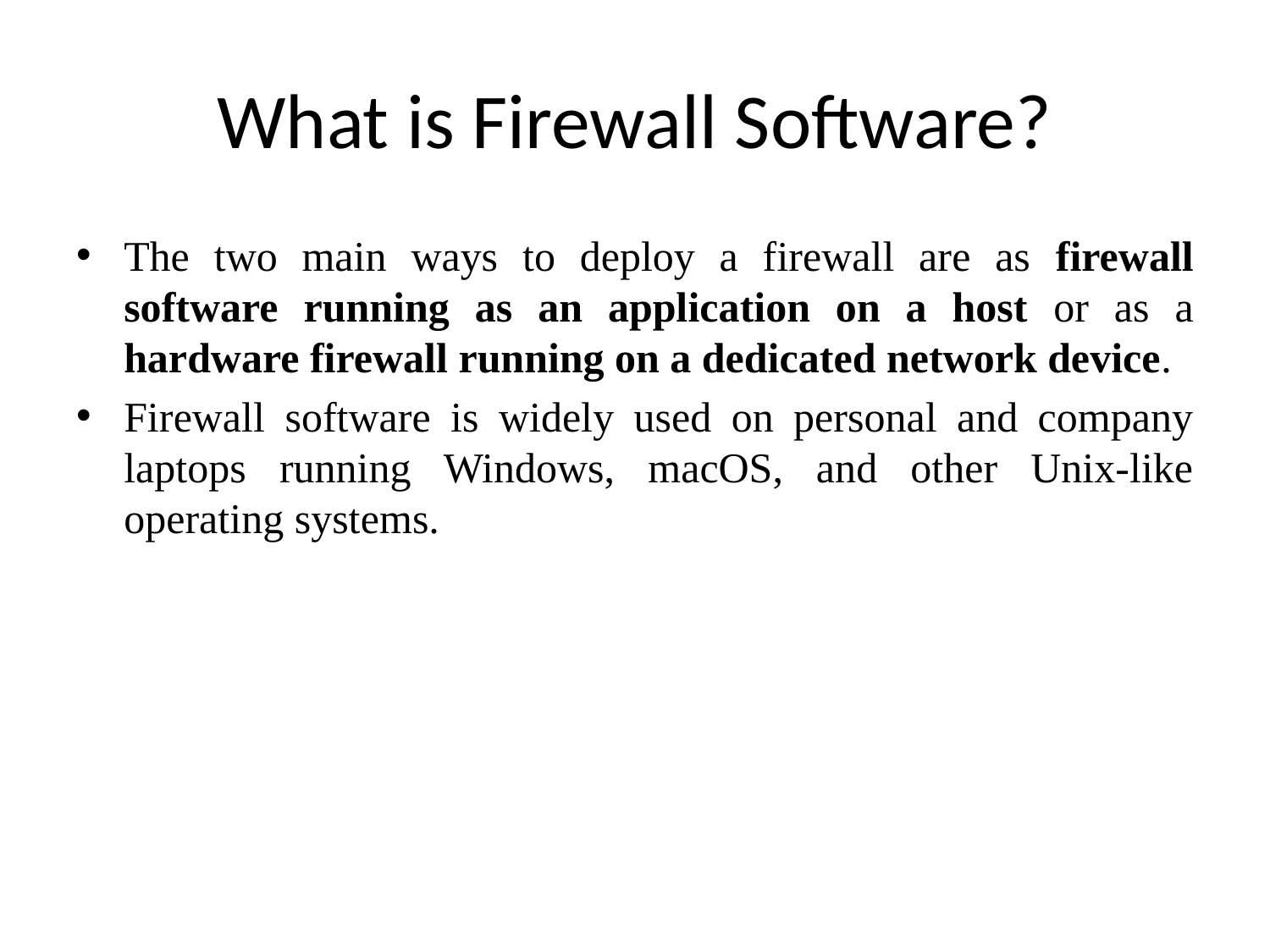

# What is Firewall Software?
The two main ways to deploy a firewall are as firewall software running as an application on a host or as a hardware firewall running on a dedicated network device.
Firewall software is widely used on personal and company laptops running Windows, macOS, and other Unix-like operating systems.